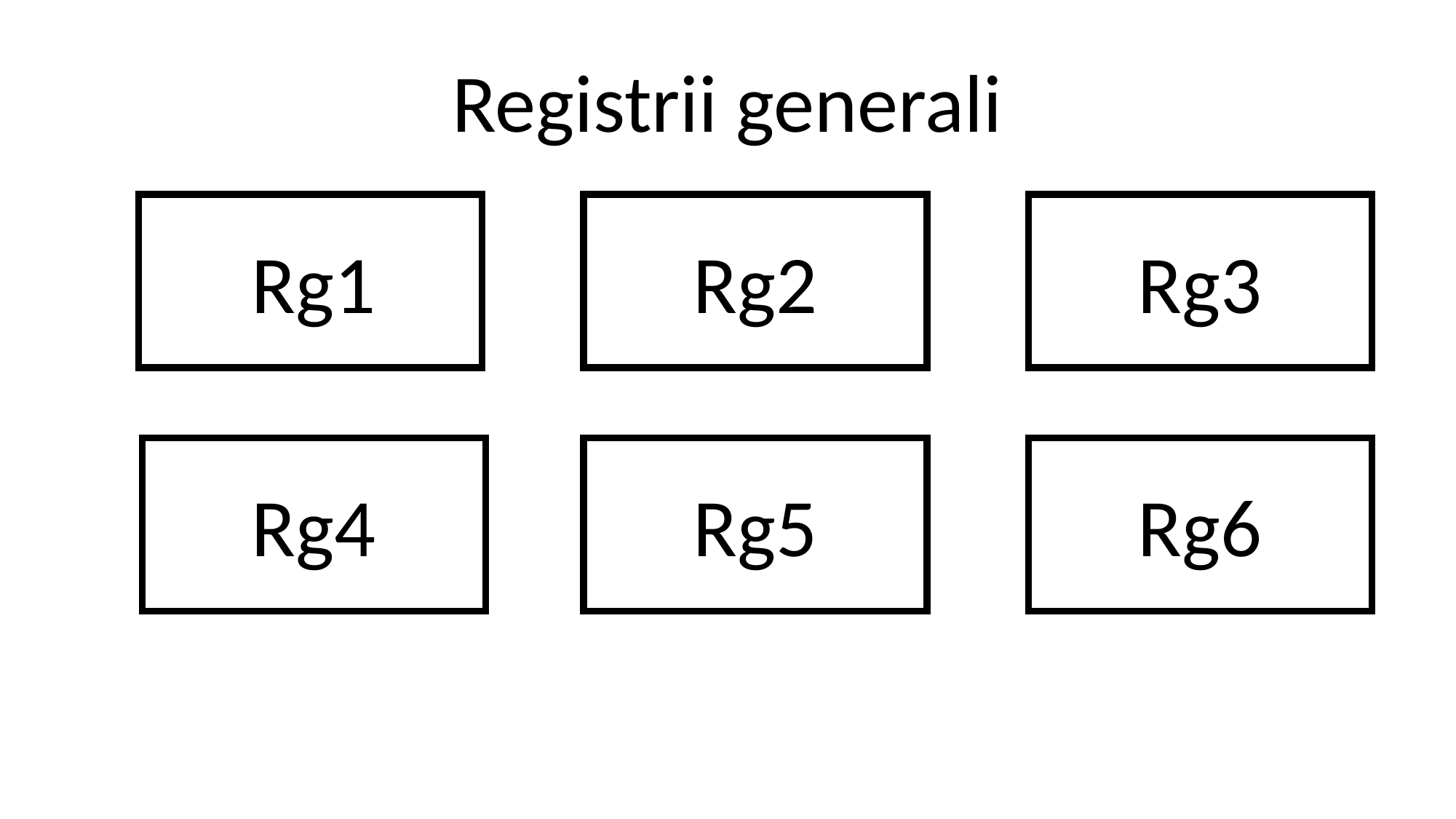

Registrii generali

Rg2
Rg1
Rg3

Rg5
Rg4
Rg6